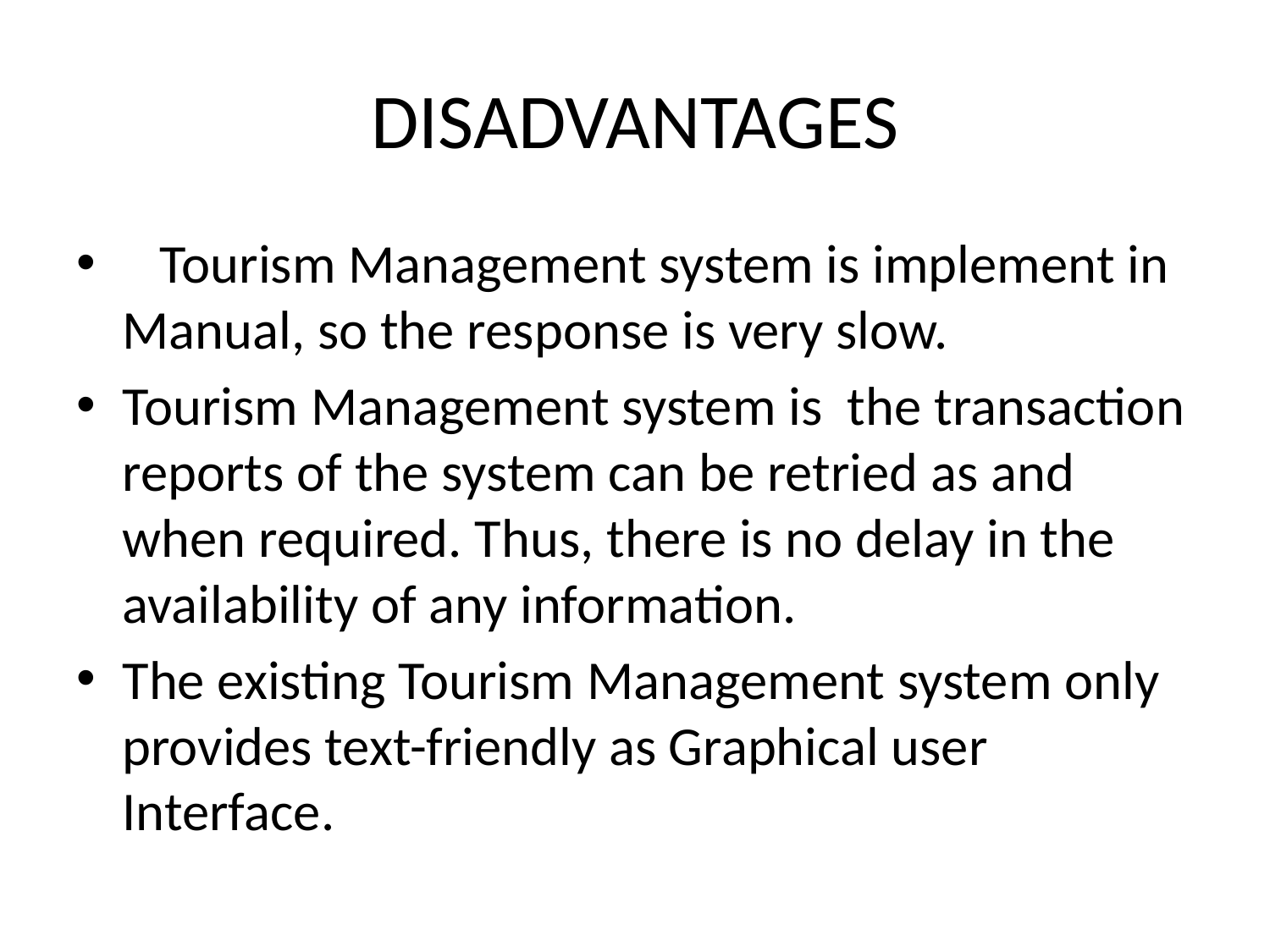

# DISADVANTAGES
   Tourism Management system is implement in Manual, so the response is very slow.
Tourism Management system is  the transaction reports of the system can be retried as and when required. Thus, there is no delay in the availability of any information.
The existing Tourism Management system only provides text-friendly as Graphical user Interface.